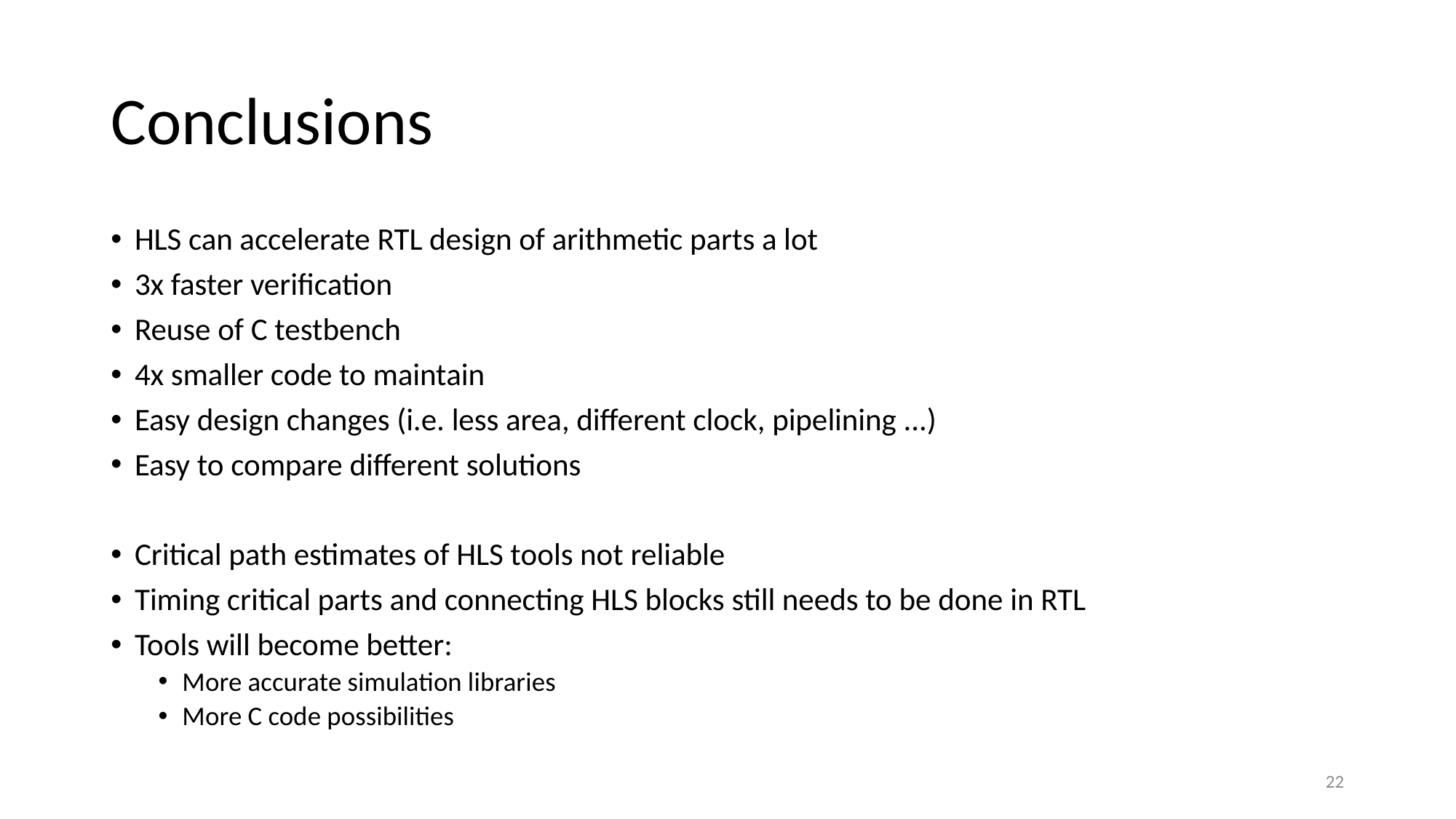

# Conclusions
HLS can accelerate RTL design of arithmetic parts a lot
3x faster verification
Reuse of C testbench
4x smaller code to maintain
Easy design changes (i.e. less area, different clock, pipelining ...)
Easy to compare different solutions

Critical path estimates of HLS tools not reliable
Timing critical parts and connecting HLS blocks still needs to be done in RTL
Tools will become better:
More accurate simulation libraries
More C code possibilities
22